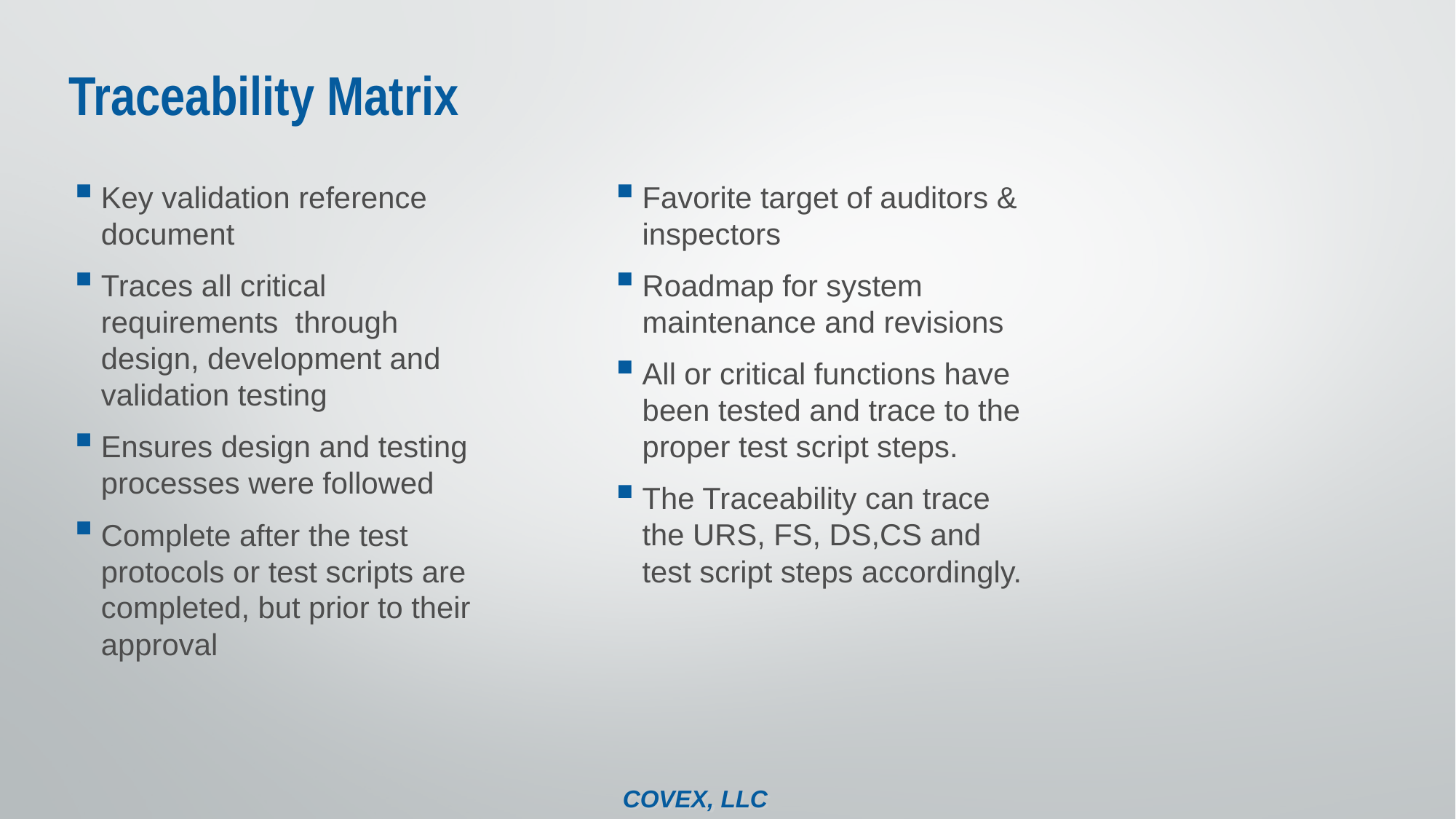

# Traceability Matrix
Key validation reference document
Traces all critical requirements  through design, development and validation testing
Ensures design and testing processes were followed
Complete after the test protocols or test scripts are completed, but prior to their approval
Favorite target of auditors & inspectors
Roadmap for system maintenance and revisions
All or critical functions have been tested and trace to the proper test script steps.
The Traceability can trace the URS, FS, DS,CS and test script steps accordingly.